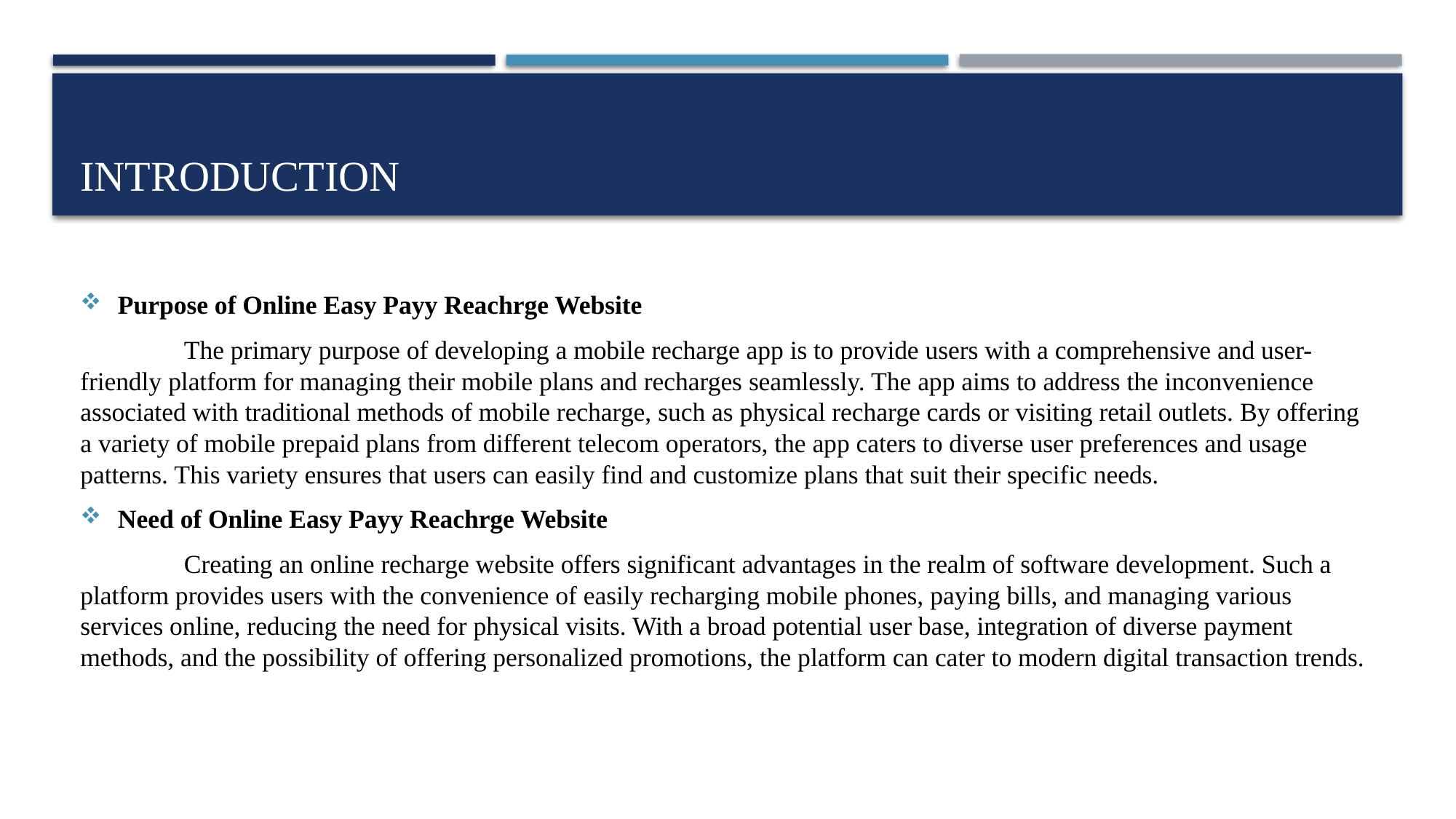

# Introduction
Purpose of Online Easy Payy Reachrge Website
	The primary purpose of developing a mobile recharge app is to provide users with a comprehensive and user-friendly platform for managing their mobile plans and recharges seamlessly. The app aims to address the inconvenience associated with traditional methods of mobile recharge, such as physical recharge cards or visiting retail outlets. By offering a variety of mobile prepaid plans from different telecom operators, the app caters to diverse user preferences and usage patterns. This variety ensures that users can easily find and customize plans that suit their specific needs.
Need of Online Easy Payy Reachrge Website
	Creating an online recharge website offers significant advantages in the realm of software development. Such a platform provides users with the convenience of easily recharging mobile phones, paying bills, and managing various services online, reducing the need for physical visits. With a broad potential user base, integration of diverse payment methods, and the possibility of offering personalized promotions, the platform can cater to modern digital transaction trends.